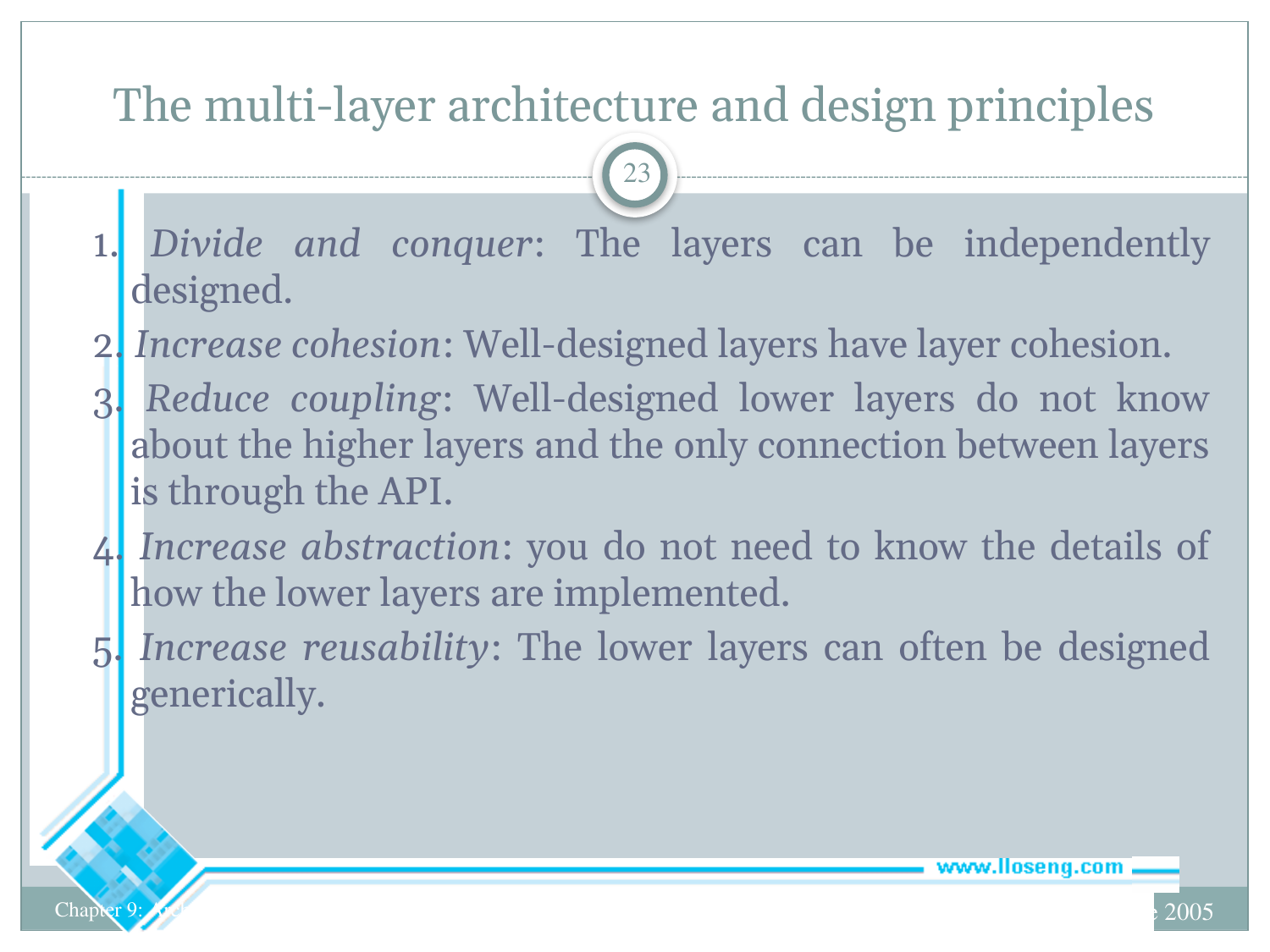

# The multi-layer architecture and design principles
23
1. Divide and conquer: The layers can be independently designed.
2. Increase cohesion: Well-designed layers have layer cohesion.
3. Reduce coupling: Well-designed lower layers do not know about the higher layers and the only connection between layers is through the API.
4. Increase abstraction: you do not need to know the details of how the lower layers are implemented.
5. Increase reusability: The lower layers can often be designed generically.
© Lethbridge/Laganière 2005
Chapter 9: Architecting and designing software